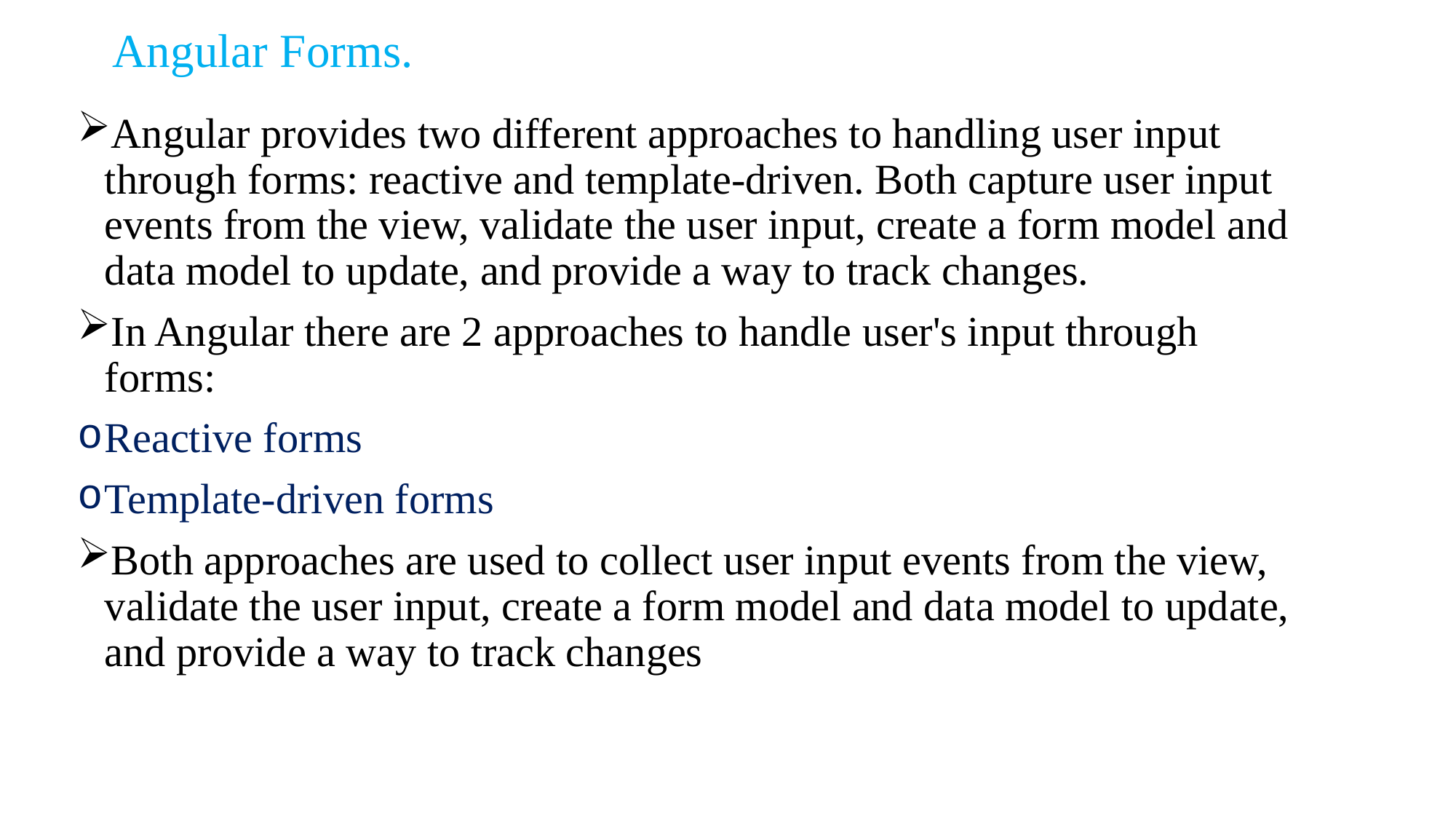

# Angular Forms.
Angular provides two different approaches to handling user input through forms: reactive and template-driven. Both capture user input events from the view, validate the user input, create a form model and data model to update, and provide a way to track changes.
In Angular there are 2 approaches to handle user's input through forms:
Reactive forms
Template-driven forms
Both approaches are used to collect user input events from the view, validate the user input, create a form model and data model to update, and provide a way to track changes